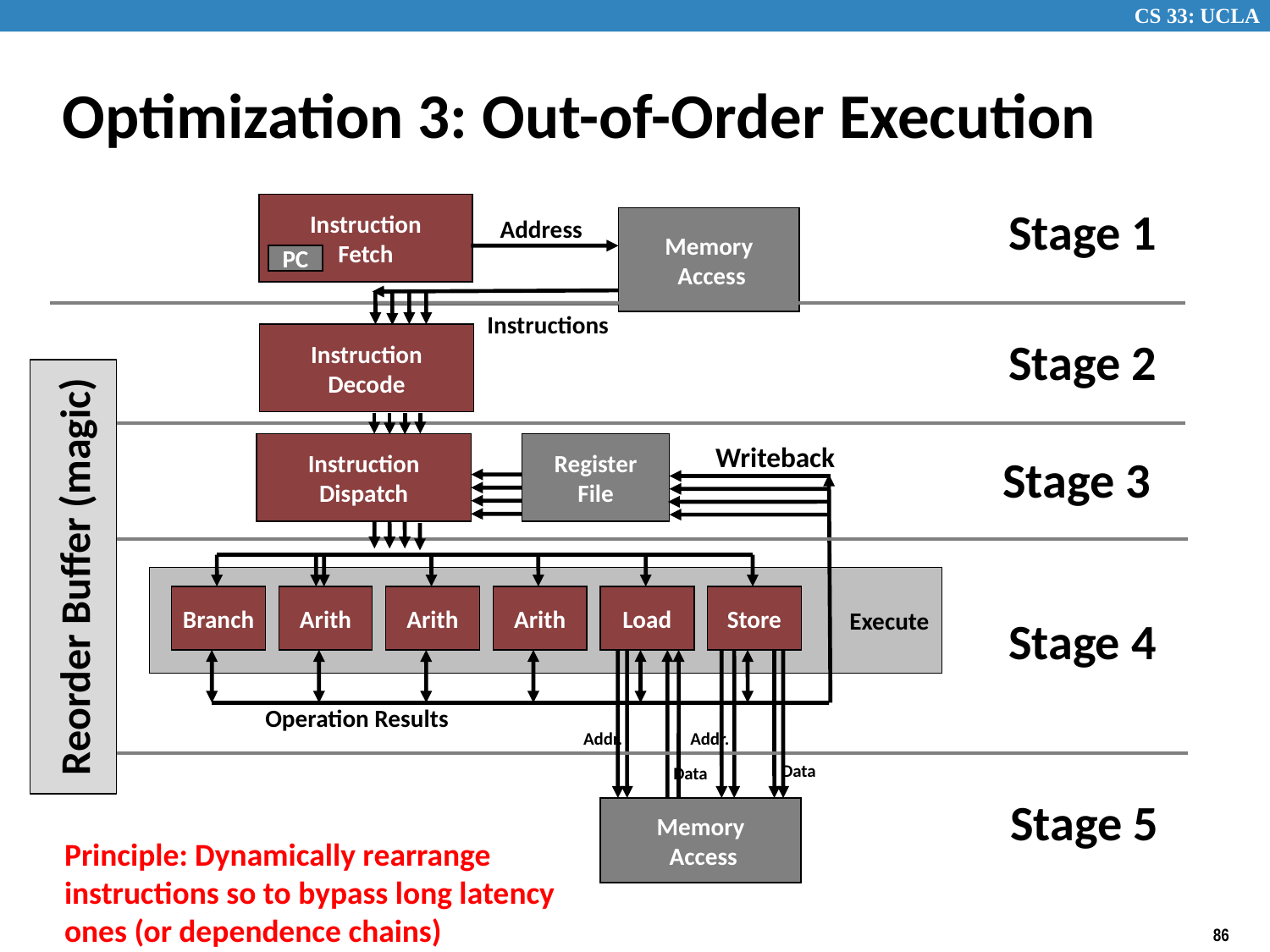

# Optimization 3: Out-of-Order Execution
Instruction
Fetch
Stage 1
Address
Memory
 Access
PC

Instructions

Instruction
Decode
Stage 2

Writeback
Instruction
Dispatch
Register
File
Stage 3

Reorder Buffer (magic)

Execute
Branch
Arith
Arith
Arith
Load
Store
Stage 4

Operation Results

Addr.
Addr.

Data
Data
Stage 5
Memory
 Access
Principle: Dynamically rearrange instructions so to bypass long latency ones (or dependence chains)